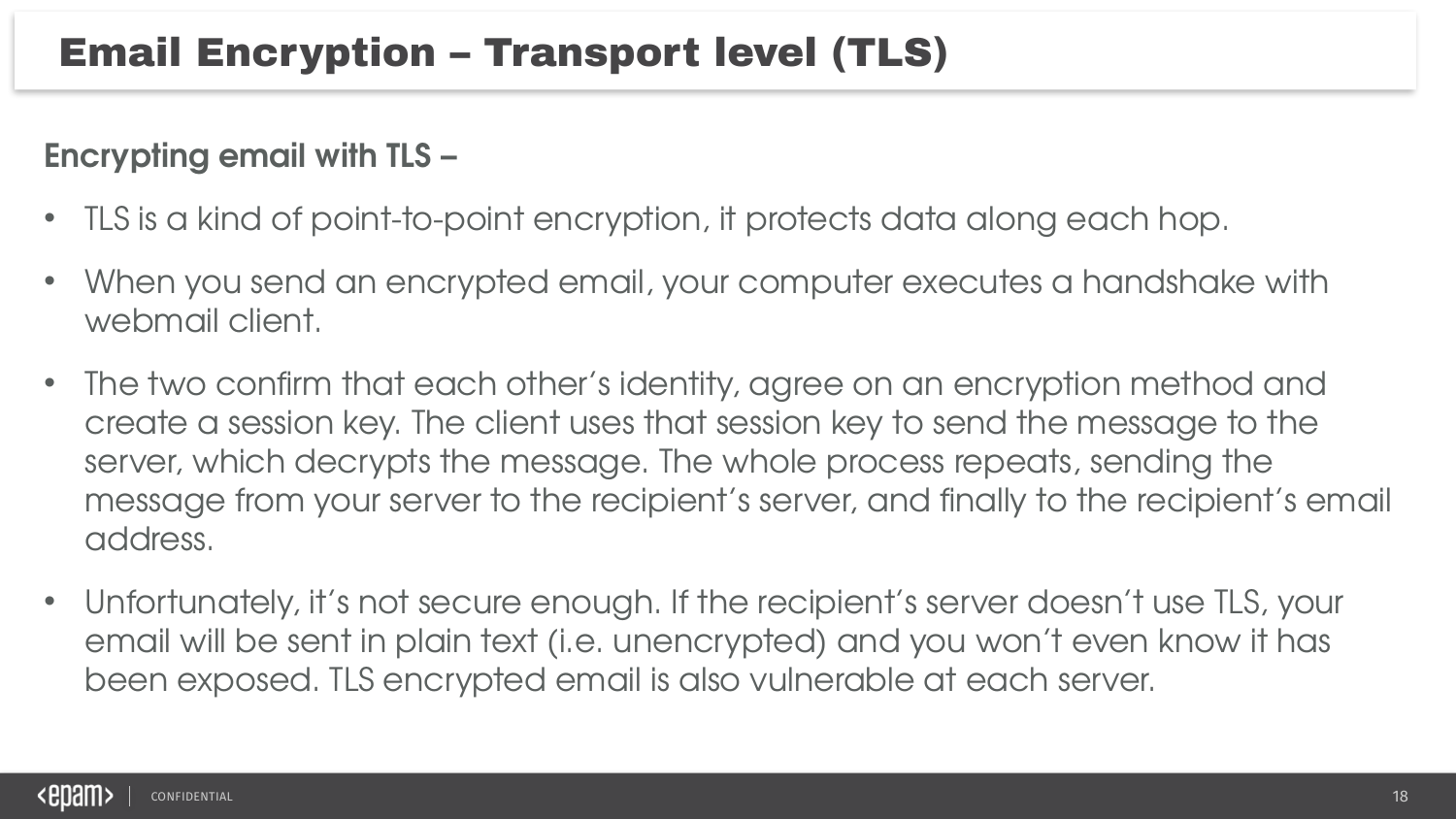

# Email Encryption – Transport level (TLS)
Encrypting email with TLS –
TLS is a kind of point-to-point encryption, it protects data along each hop.
When you send an encrypted email, your computer executes a handshake with webmail client.
The two confirm that each other’s identity, agree on an encryption method and create a session key. The client uses that session key to send the message to the server, which decrypts the message. The whole process repeats, sending the message from your server to the recipient’s server, and finally to the recipient’s email address.
Unfortunately, it’s not secure enough. If the recipient’s server doesn’t use TLS, your email will be sent in plain text (i.e. unencrypted) and you won’t even know it has been exposed. TLS encrypted email is also vulnerable at each server.